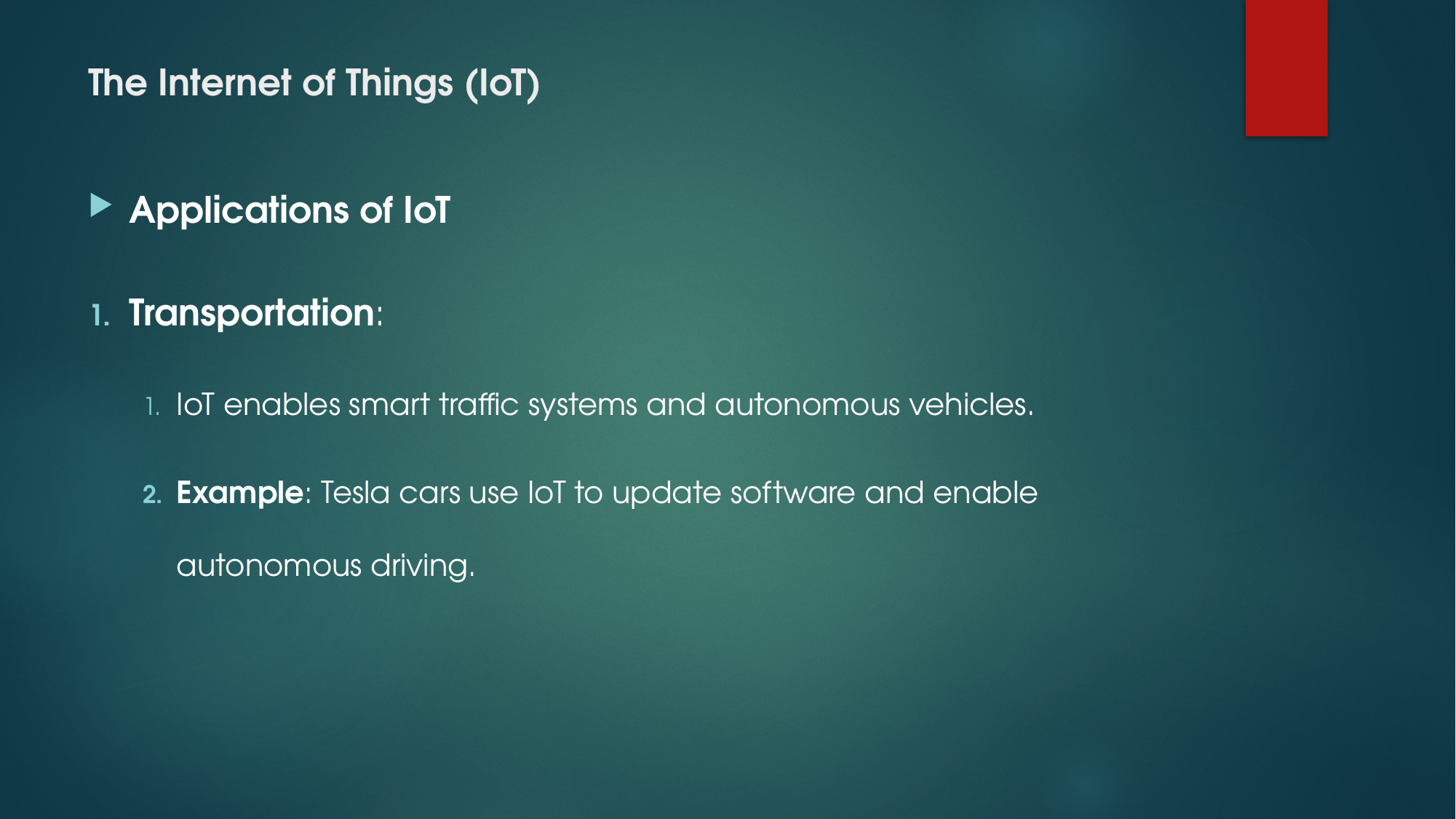

# The Internet of Things (IoT)
Applications of IoT
Transportation:
IoT enables smart traffic systems and autonomous vehicles.
Example: Tesla cars use IoT to update software and enable autonomous driving.